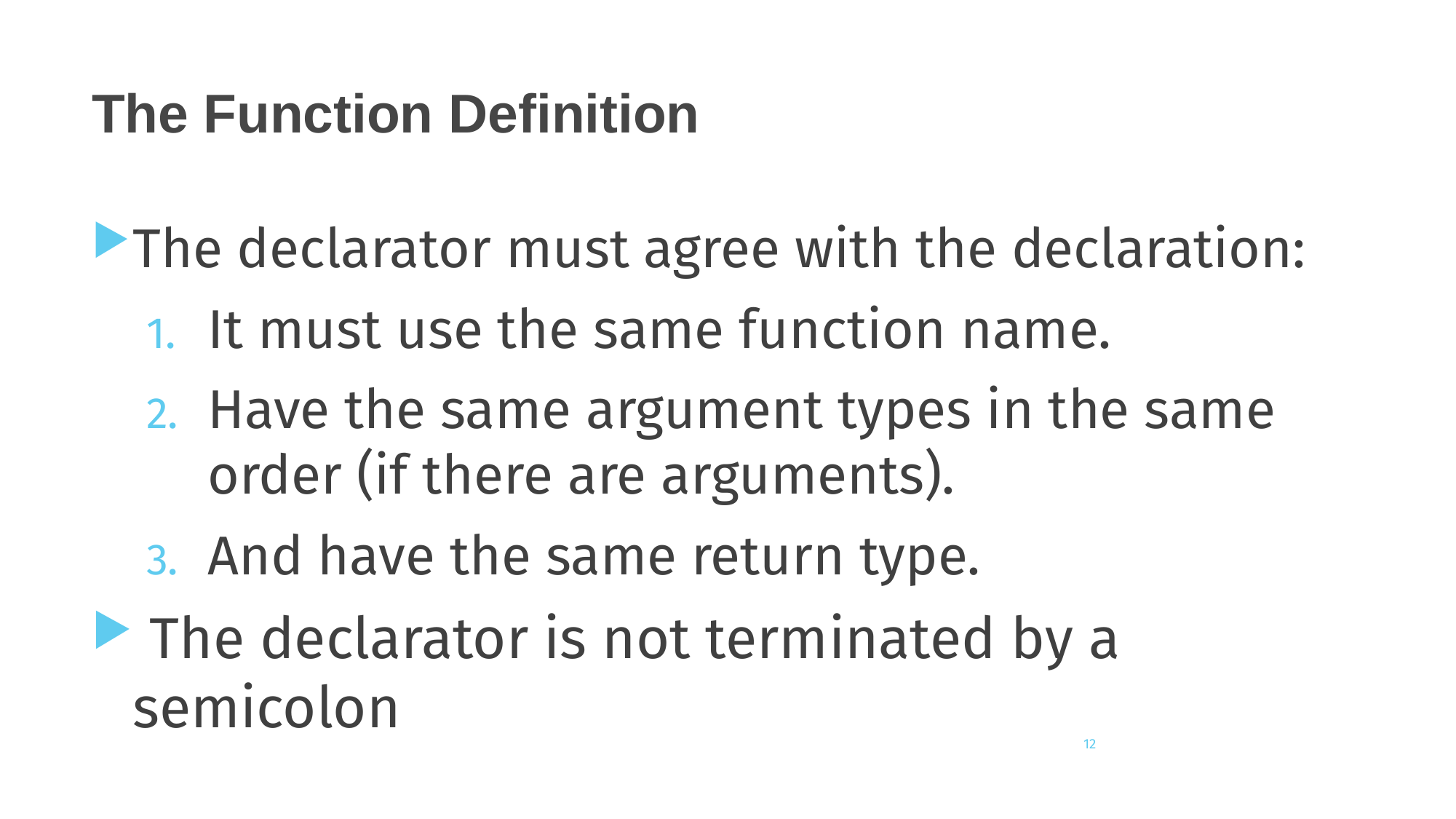

# The Function Definition
The declarator must agree with the declaration:
It must use the same function name.
Have the same argument types in the same order (if there are arguments).
And have the same return type.
 The declarator is not terminated by a semicolon
12